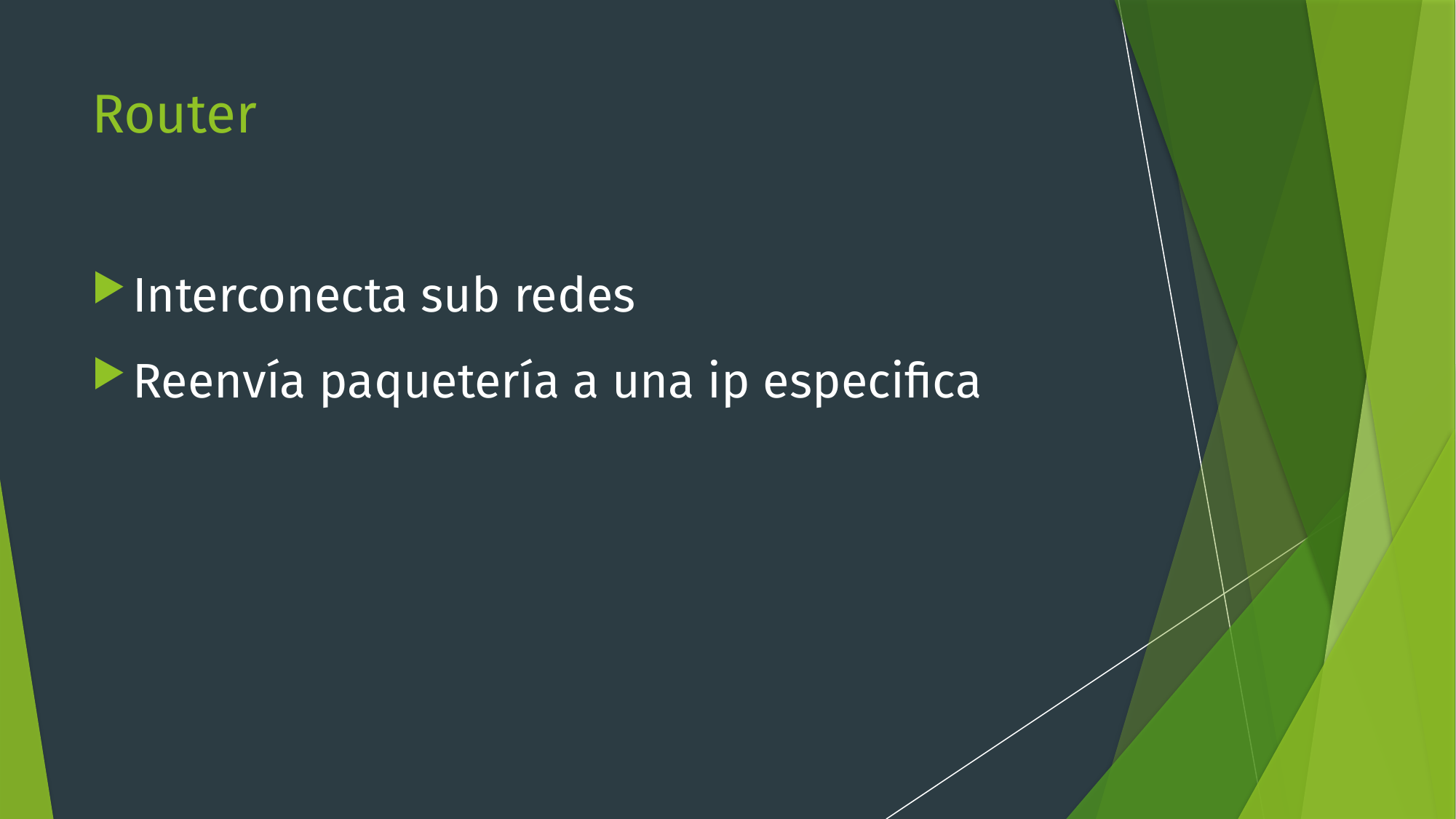

# Router
Interconecta sub redes
Reenvía paquetería a una ip especifica